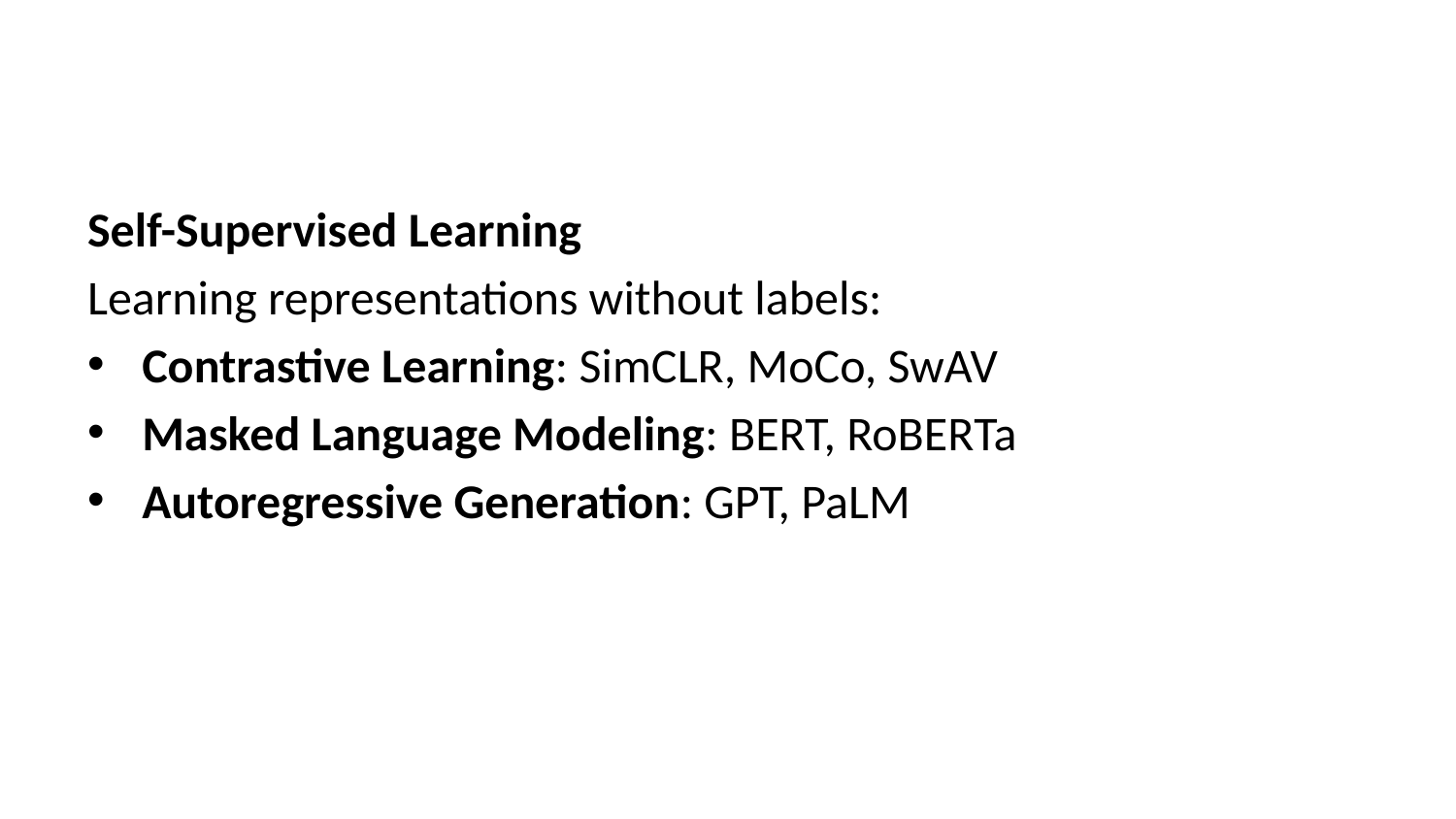

Self-Supervised Learning
Learning representations without labels:
Contrastive Learning: SimCLR, MoCo, SwAV
Masked Language Modeling: BERT, RoBERTa
Autoregressive Generation: GPT, PaLM